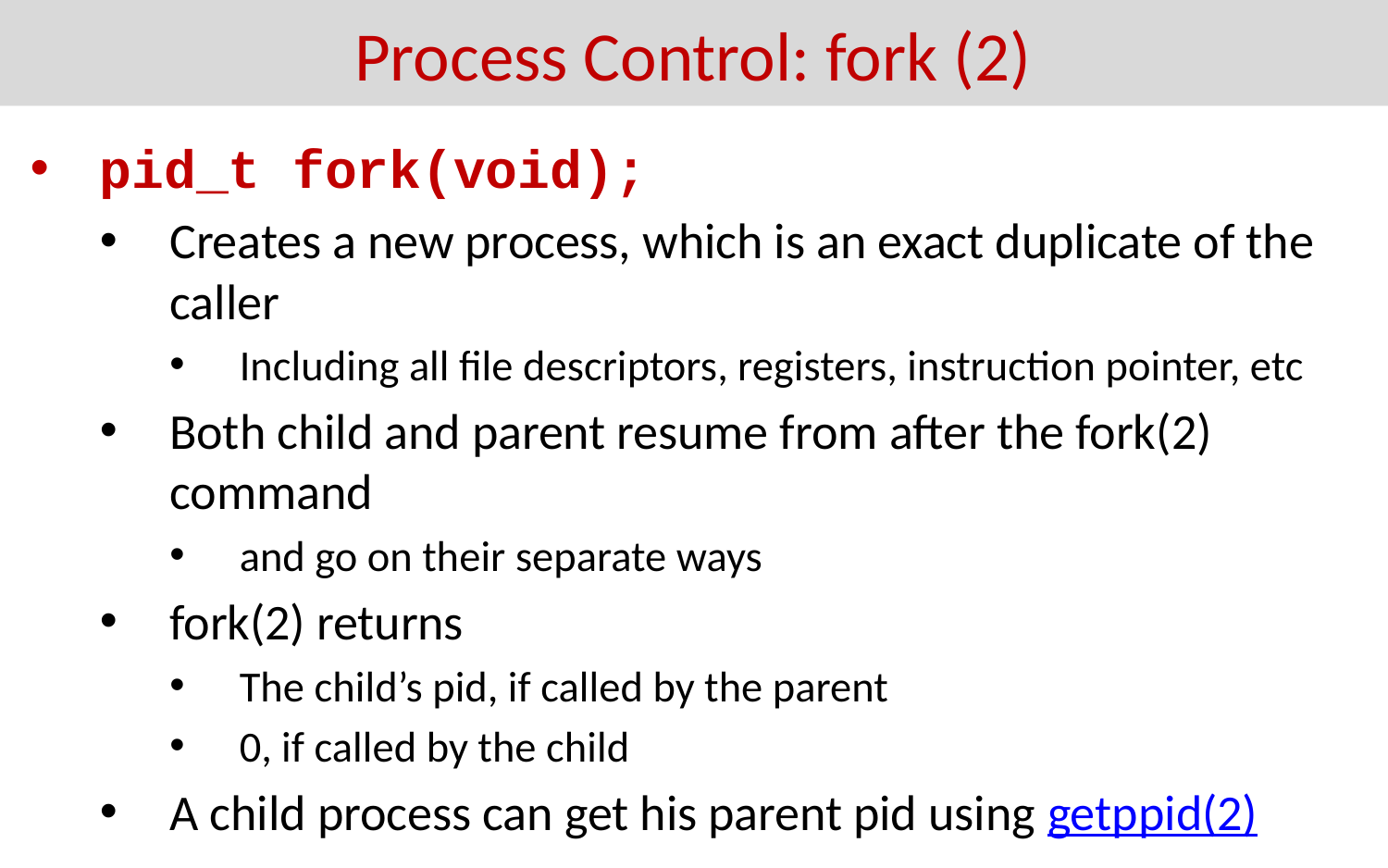

# Process Control: fork (2)
pid_t fork(void);
Creates a new process, which is an exact duplicate of the caller
Including all file descriptors, registers, instruction pointer, etc
Both child and parent resume from after the fork(2) command
and go on their separate ways
fork(2) returns
The child’s pid, if called by the parent
0, if called by the child
A child process can get his parent pid using getppid(2)